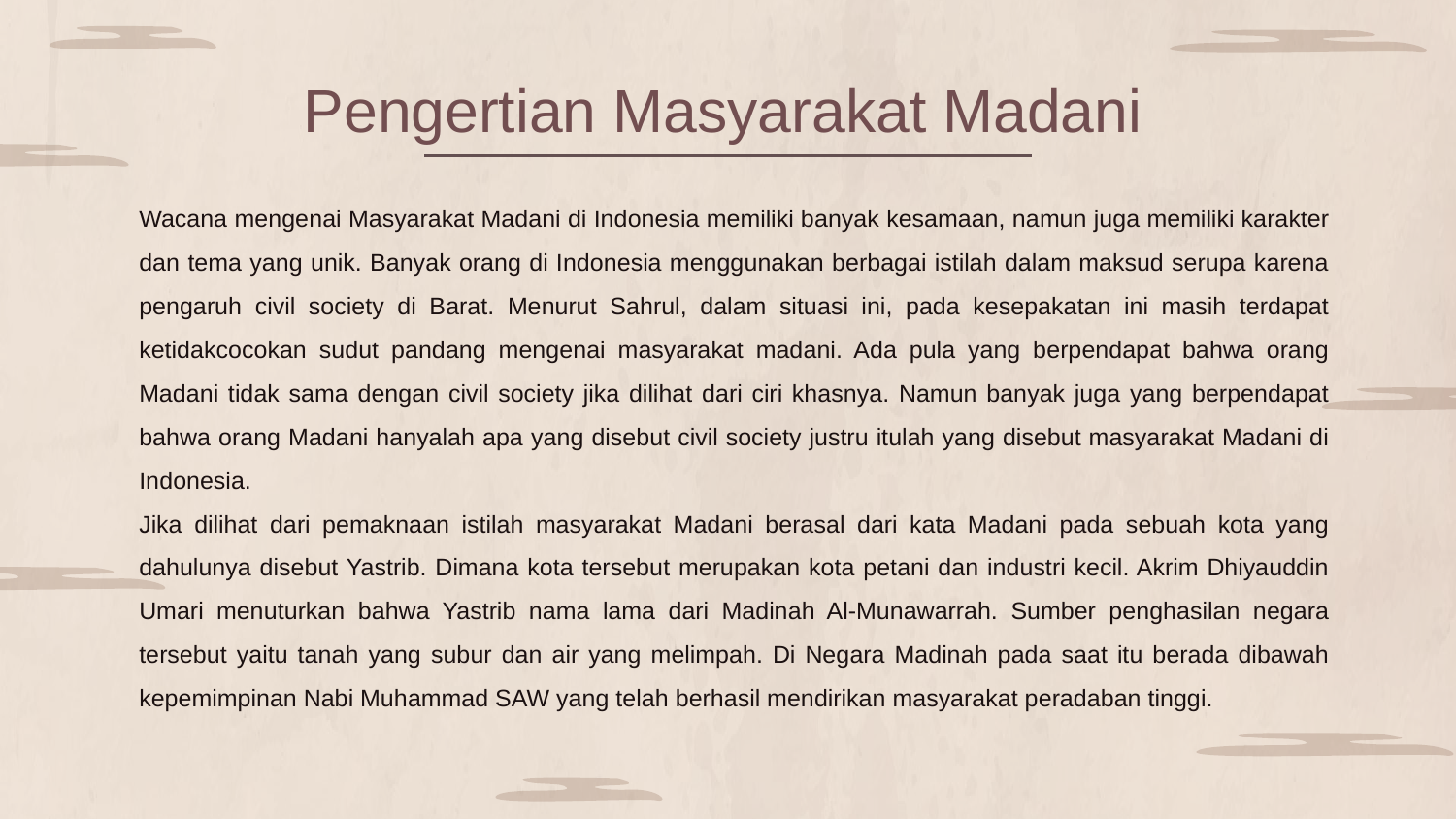

# Pengertian Masyarakat Madani
Wacana mengenai Masyarakat Madani di Indonesia memiliki banyak kesamaan, namun juga memiliki karakter dan tema yang unik. Banyak orang di Indonesia menggunakan berbagai istilah dalam maksud serupa karena pengaruh civil society di Barat. Menurut Sahrul, dalam situasi ini, pada kesepakatan ini masih terdapat ketidakcocokan sudut pandang mengenai masyarakat madani. Ada pula yang berpendapat bahwa orang Madani tidak sama dengan civil society jika dilihat dari ciri khasnya. Namun banyak juga yang berpendapat bahwa orang Madani hanyalah apa yang disebut civil society justru itulah yang disebut masyarakat Madani di Indonesia.
Jika dilihat dari pemaknaan istilah masyarakat Madani berasal dari kata Madani pada sebuah kota yang dahulunya disebut Yastrib. Dimana kota tersebut merupakan kota petani dan industri kecil. Akrim Dhiyauddin Umari menuturkan bahwa Yastrib nama lama dari Madinah Al-Munawarrah. Sumber penghasilan negara tersebut yaitu tanah yang subur dan air yang melimpah. Di Negara Madinah pada saat itu berada dibawah kepemimpinan Nabi Muhammad SAW yang telah berhasil mendirikan masyarakat peradaban tinggi.